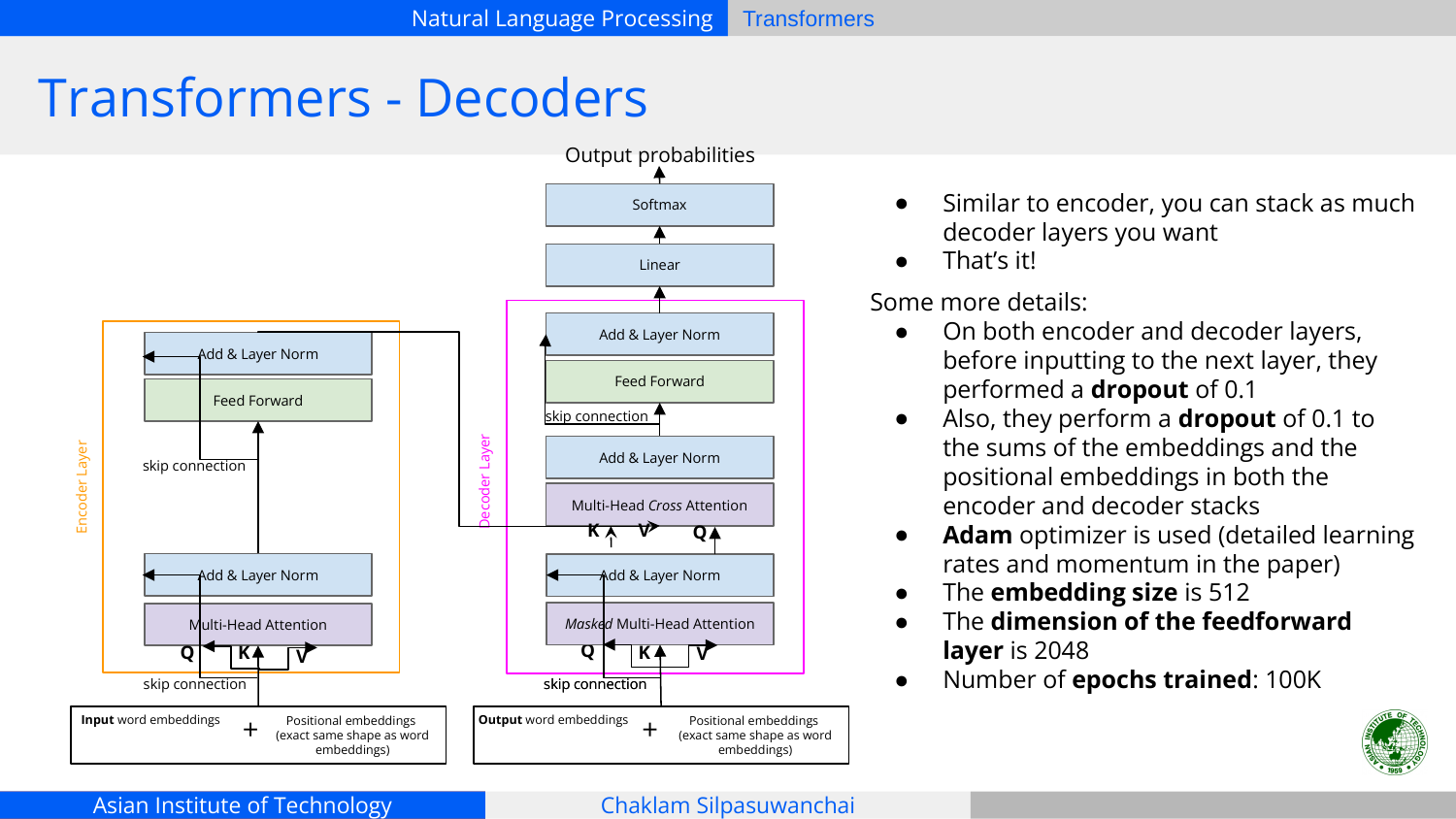

# Transformers - Decoders
Output probabilities
Similar to encoder, you can stack as much decoder layers you want
That’s it!
Some more details:
On both encoder and decoder layers, before inputting to the next layer, they performed a dropout of 0.1
Also, they perform a dropout of 0.1 to the sums of the embeddings and the positional embeddings in both the encoder and decoder stacks
Adam optimizer is used (detailed learning rates and momentum in the paper)
The embedding size is 512
The dimension of the feedforward layer is 2048
Number of epochs trained: 100K
Softmax
Linear

Add & Layer Norm

Add & Layer Norm
Feed Forward
skip connection
Add & Layer Norm
Multi-Head Attention
Q
K
V
Feed Forward
skip connection
Add & Layer Norm
Decoder Layer
Encoder Layer
Multi-Head Cross Attention
K
V
Q
Add & Layer Norm
Masked Multi-Head Attention
Q
Q
K
K
V
V
skip connection
skip connection
skip connection
+
+
Positional embeddings
(exact same shape as word embeddings)
Output word embeddings

Positional embeddings
(exact same shape as word embeddings)
Input word embeddings